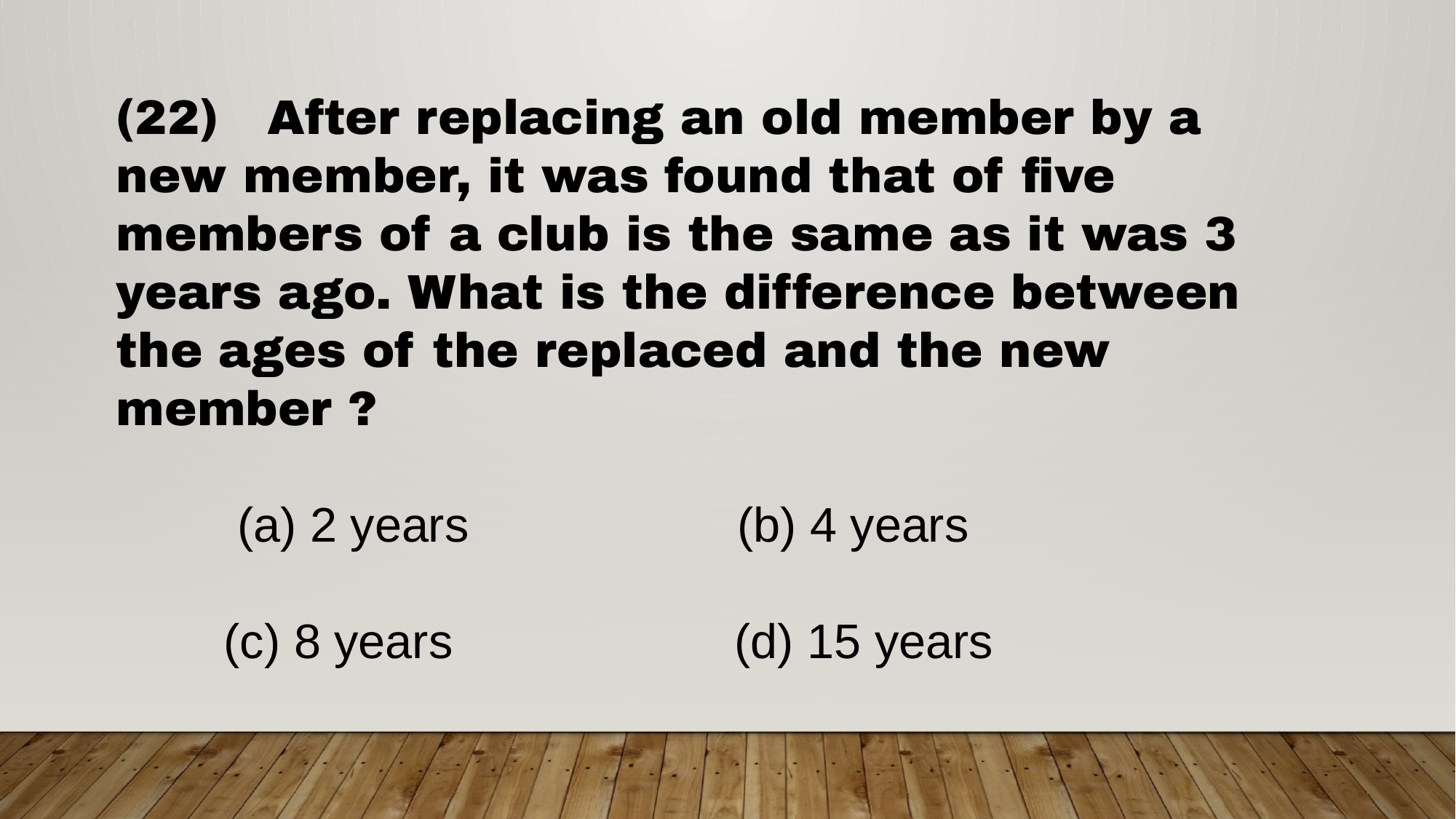

(22)   After replacing an old member by a new member, it was found that of five members of a club is the same as it was 3 years ago. What is the difference between the ages of the replaced and the new member ?

         (a) 2 years                    (b) 4 years

        (c) 8 years                     (d) 15 years